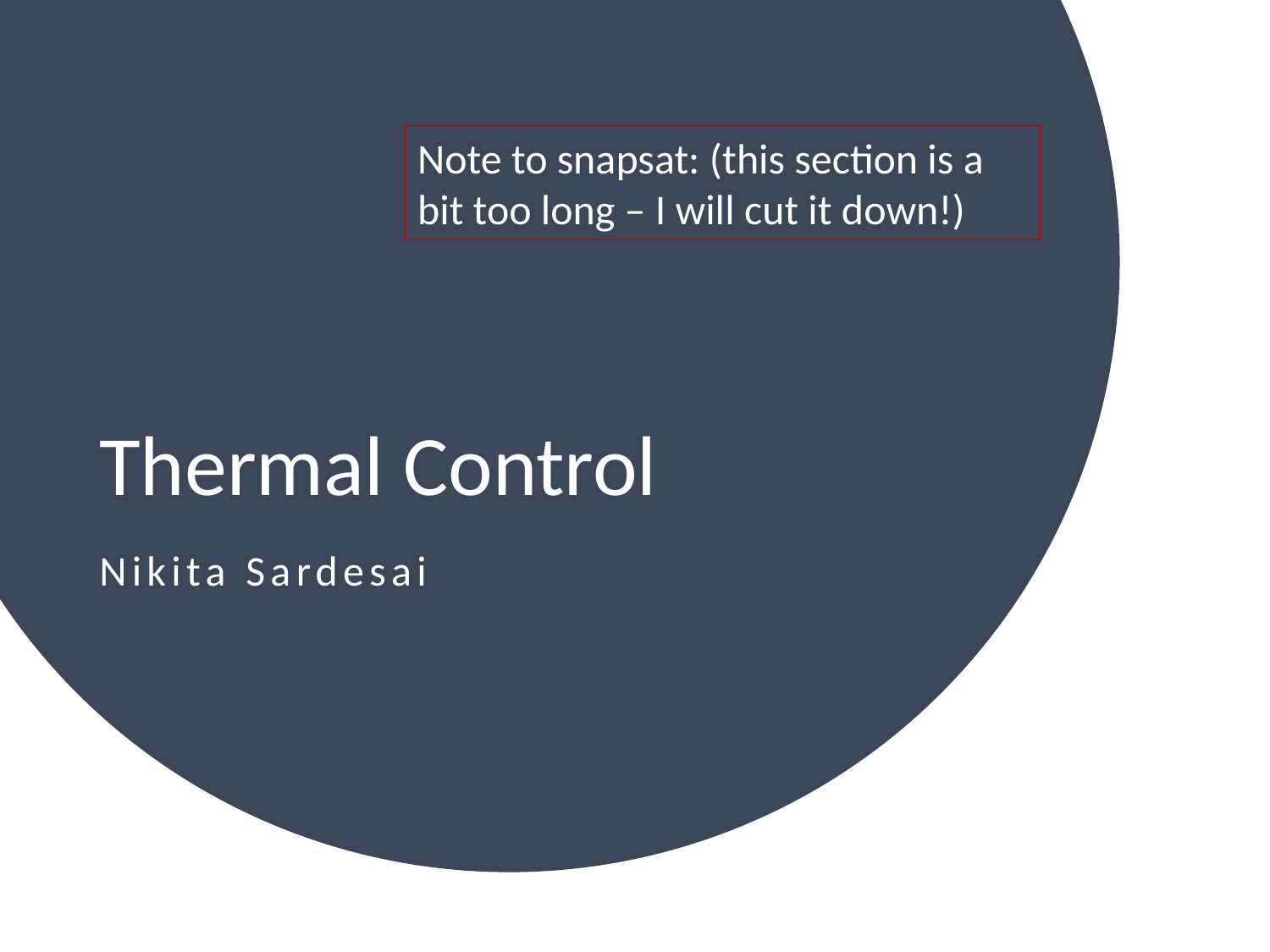

Note to snapsat: (this section is a bit too long – I will cut it down!)
# Thermal Control
Nikita Sardesai